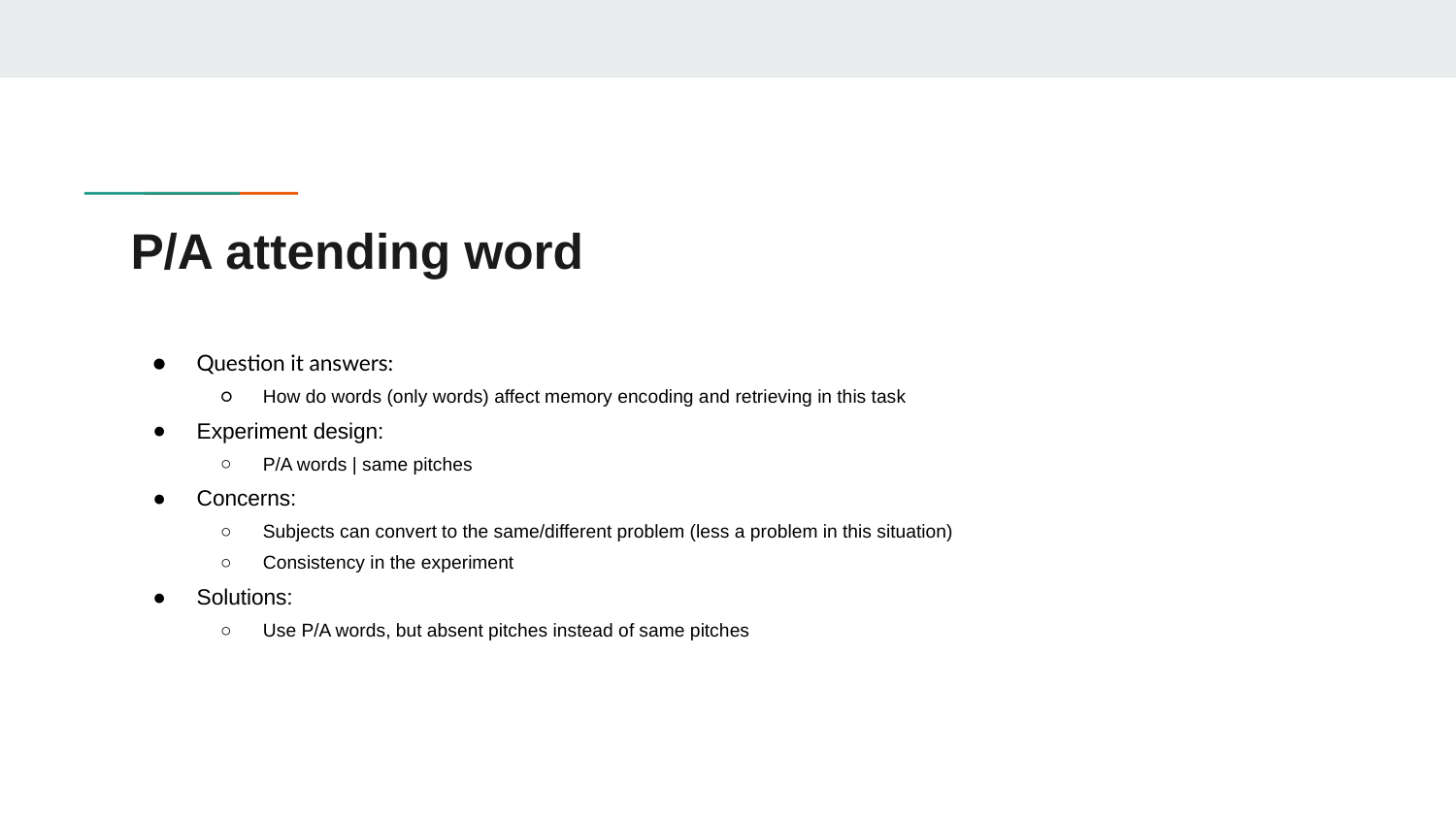

# P/A attending word
Question it answers:
How do words (only words) affect memory encoding and retrieving in this task
Experiment design:
P/A words | same pitches
Concerns:
Subjects can convert to the same/different problem (less a problem in this situation)
Consistency in the experiment
Solutions:
Use P/A words, but absent pitches instead of same pitches